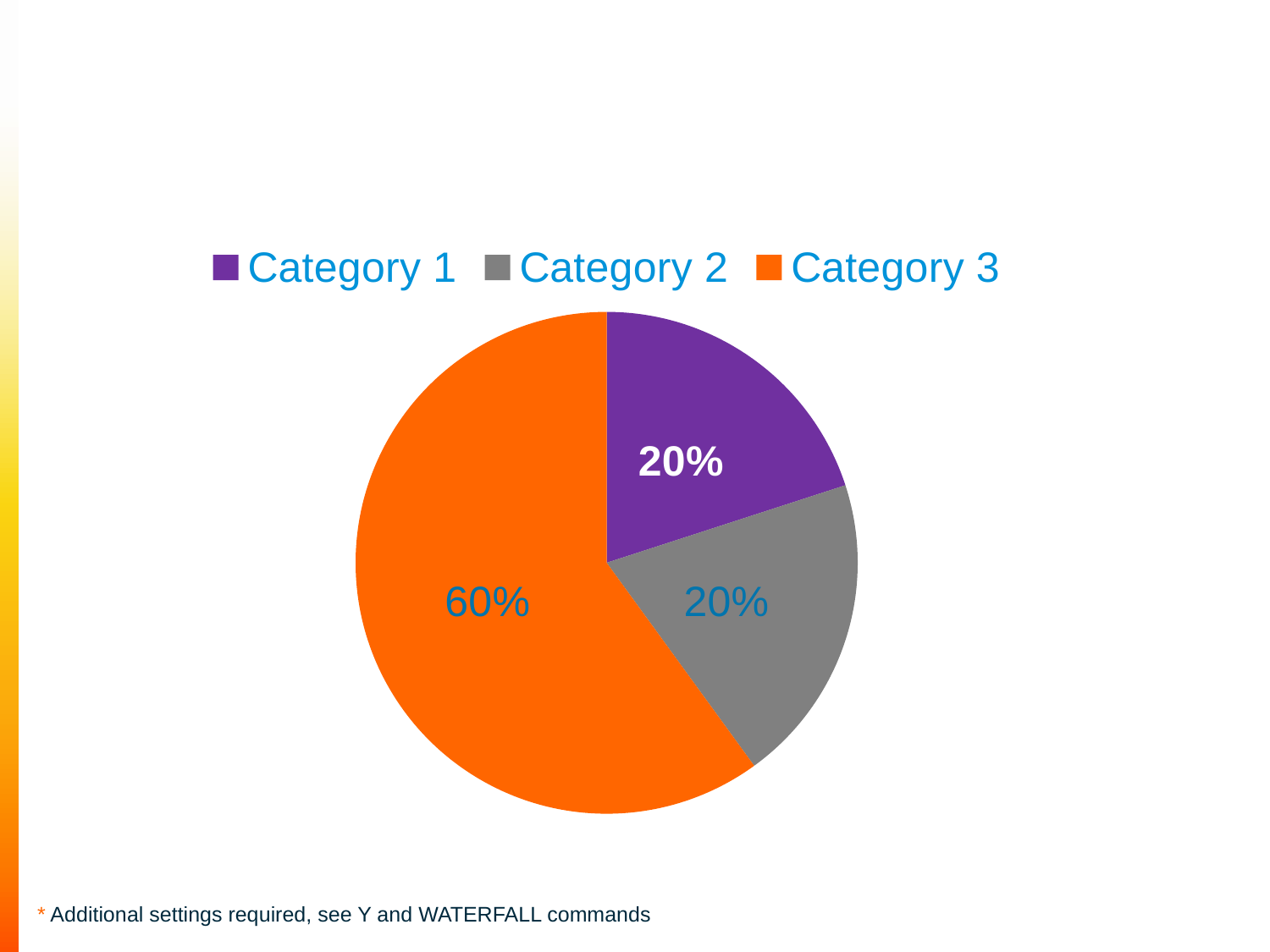

#

### Chart

| Category | Series 1 |
|---|---|
| Category 1 | 0.2 |
| Category 2 | 0.2 |
| Category 3 | 0.6 |
* Additional settings required, see Y and WATERFALL commands